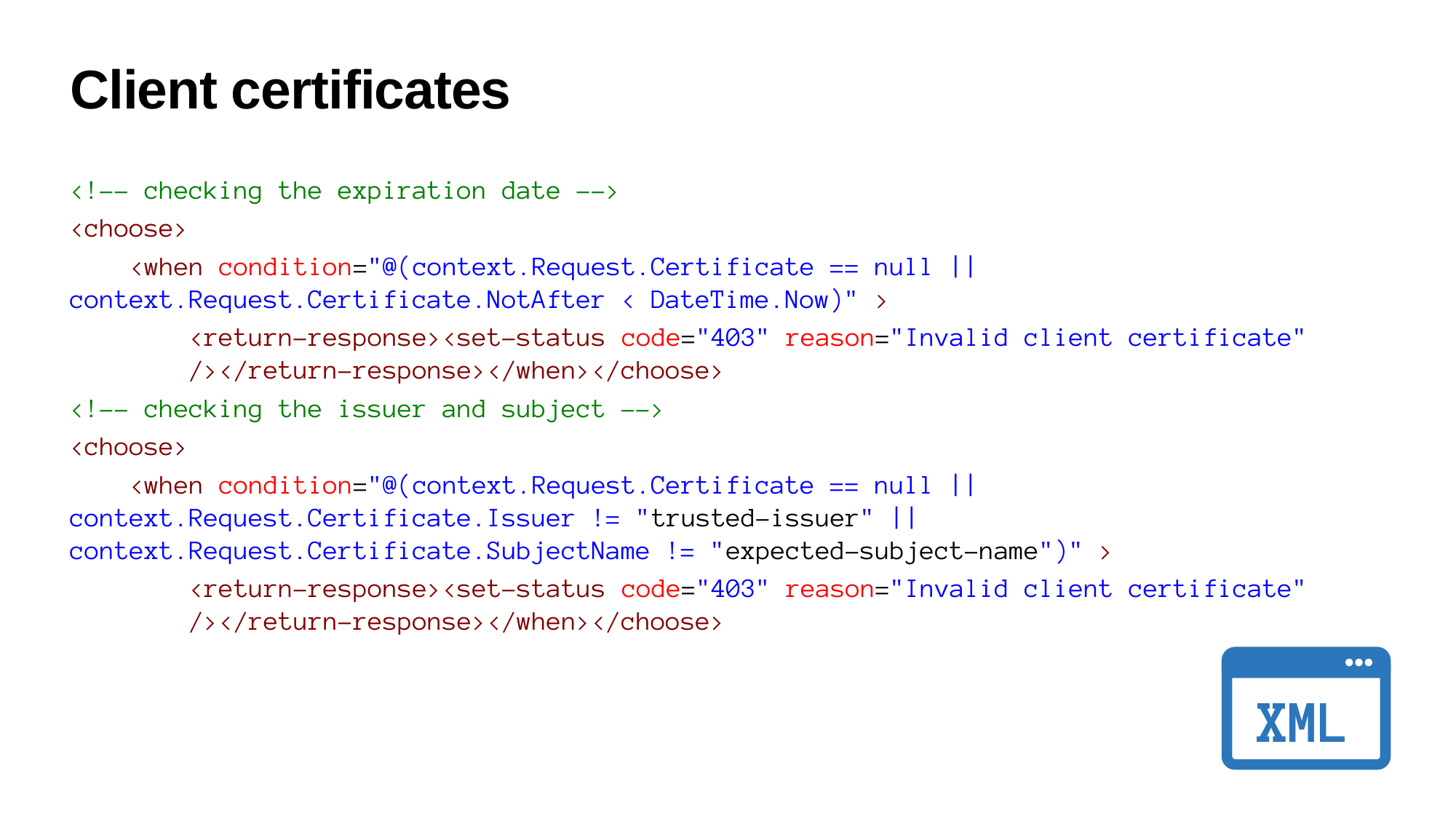

# Client certificates
<!-- checking the expiration date -->
<choose>
    <when condition="@(context.Request.Certificate == null || context.Request.Certificate.NotAfter < DateTime.Now)" >
        <return-response><set-status code="403" reason="Invalid client certificate"
        /></return-response></when></choose>
<!-- checking the issuer and subject -->
<choose>
    <when condition="@(context.Request.Certificate == null || context.Request.Certificate.Issuer != "trusted-issuer" || context.Request.Certificate.SubjectName != "expected-subject-name")" >
        <return-response><set-status code="403" reason="Invalid client certificate"
        /></return-response></when></choose>